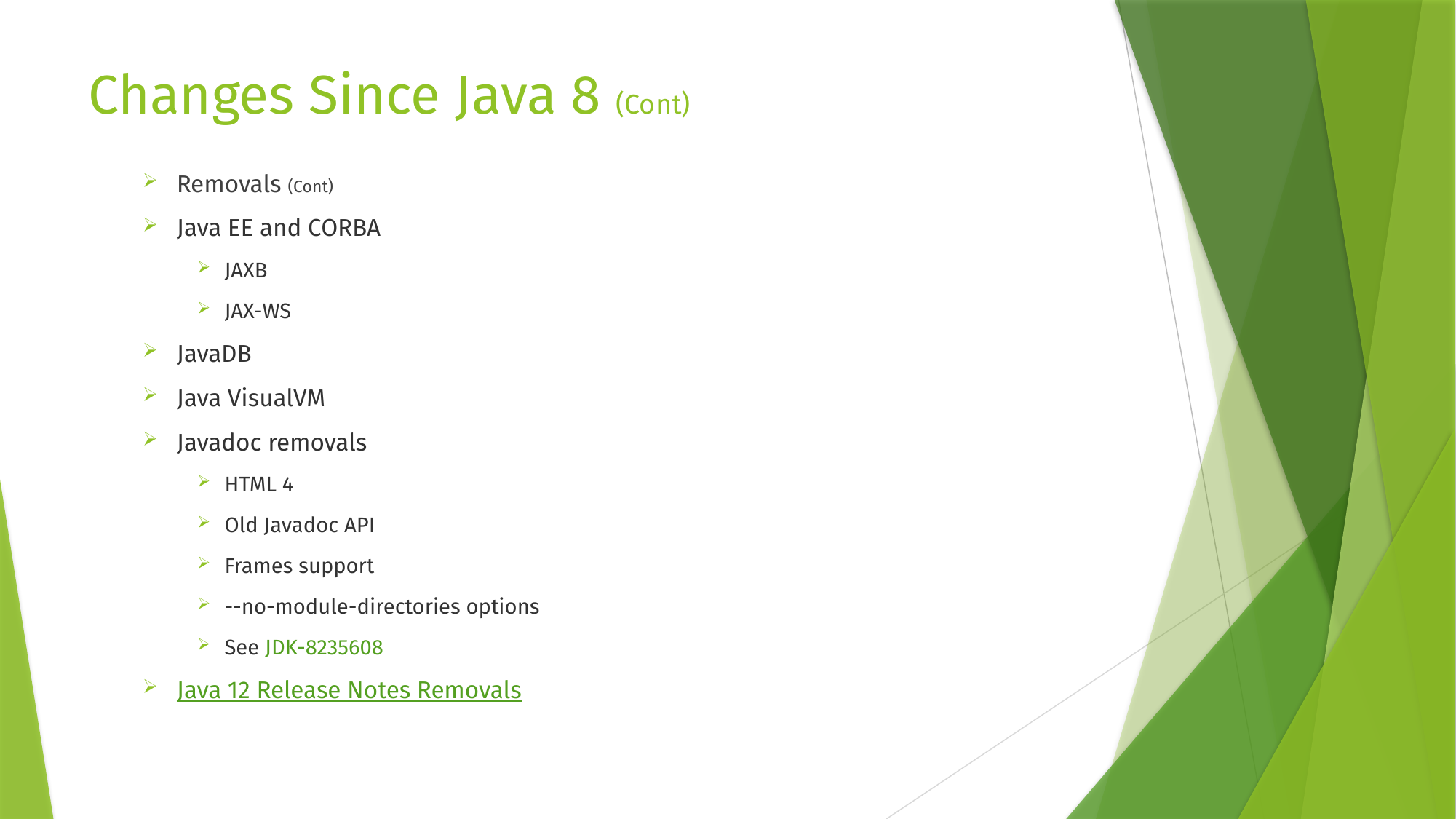

# Changes Since Java 8 (Cont)
Removals (Cont)
Java EE and CORBA
JAXB
JAX-WS
JavaDB
Java VisualVM
Javadoc removals
HTML 4
Old Javadoc API
Frames support
--no-module-directories options
See JDK-8235608
Java 12 Release Notes Removals